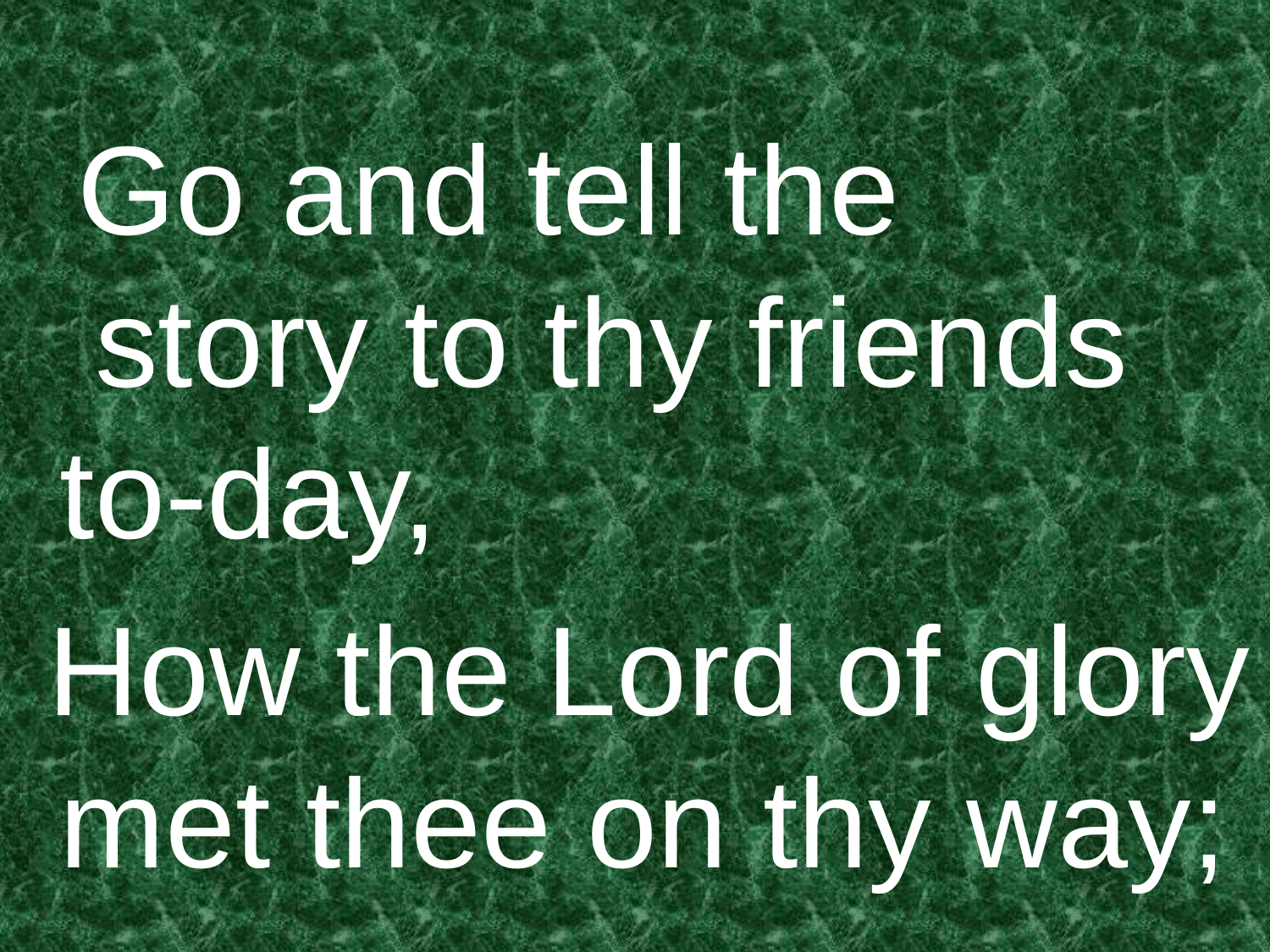

Go and tell the            story to thy friends to-day,
 How the Lord of glory met thee on thy way;